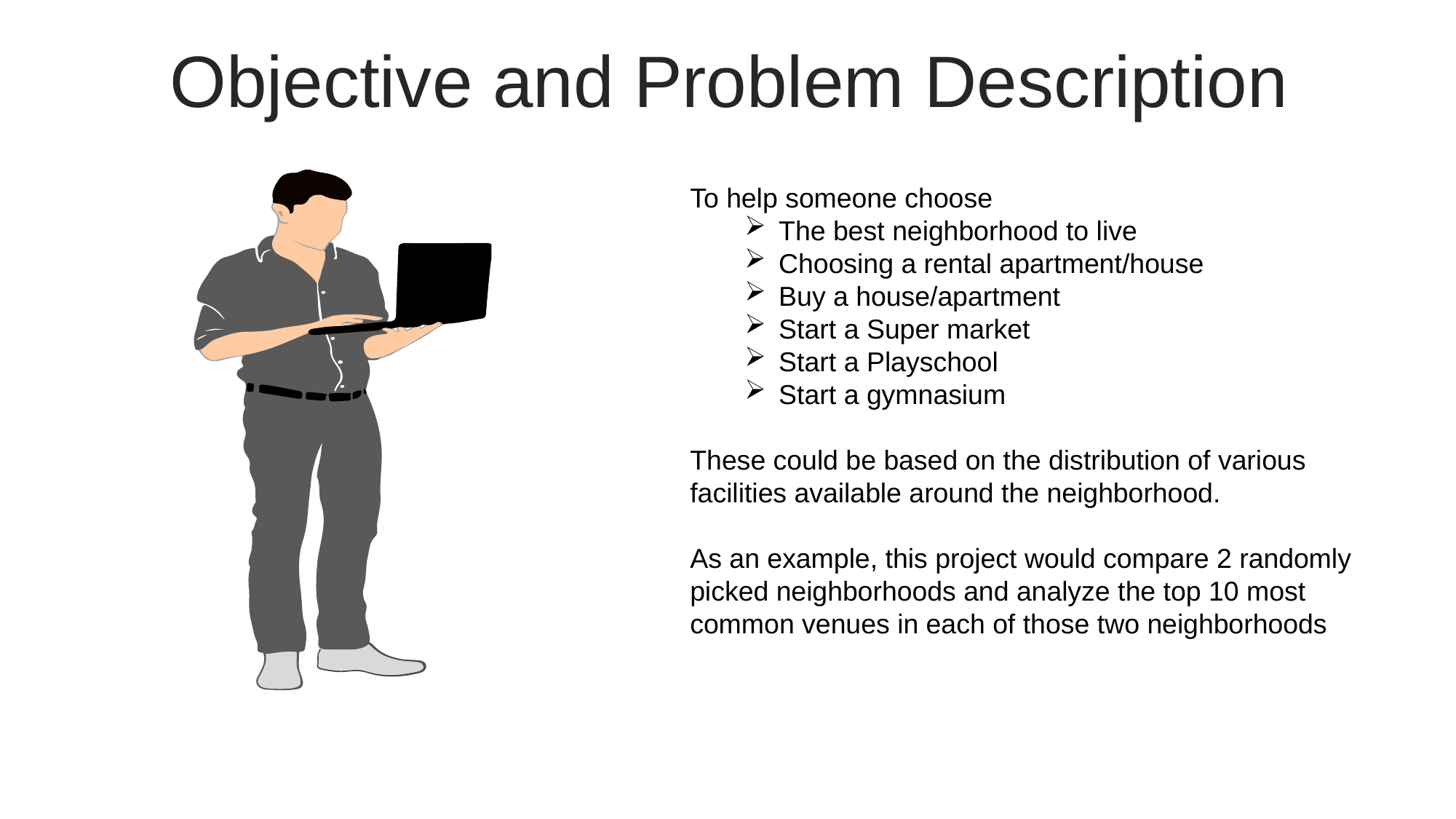

Objective and Problem Description

To help someone choose
The best neighborhood to live
Choosing a rental apartment/house
Buy a house/apartment
Start a Super market
Start a Playschool
Start a gymnasium

These could be based on the distribution of various facilities available around the neighborhood.

As an example, this project would compare 2 randomly picked neighborhoods and analyze the top 10 most common venues in each of those two neighborhoods